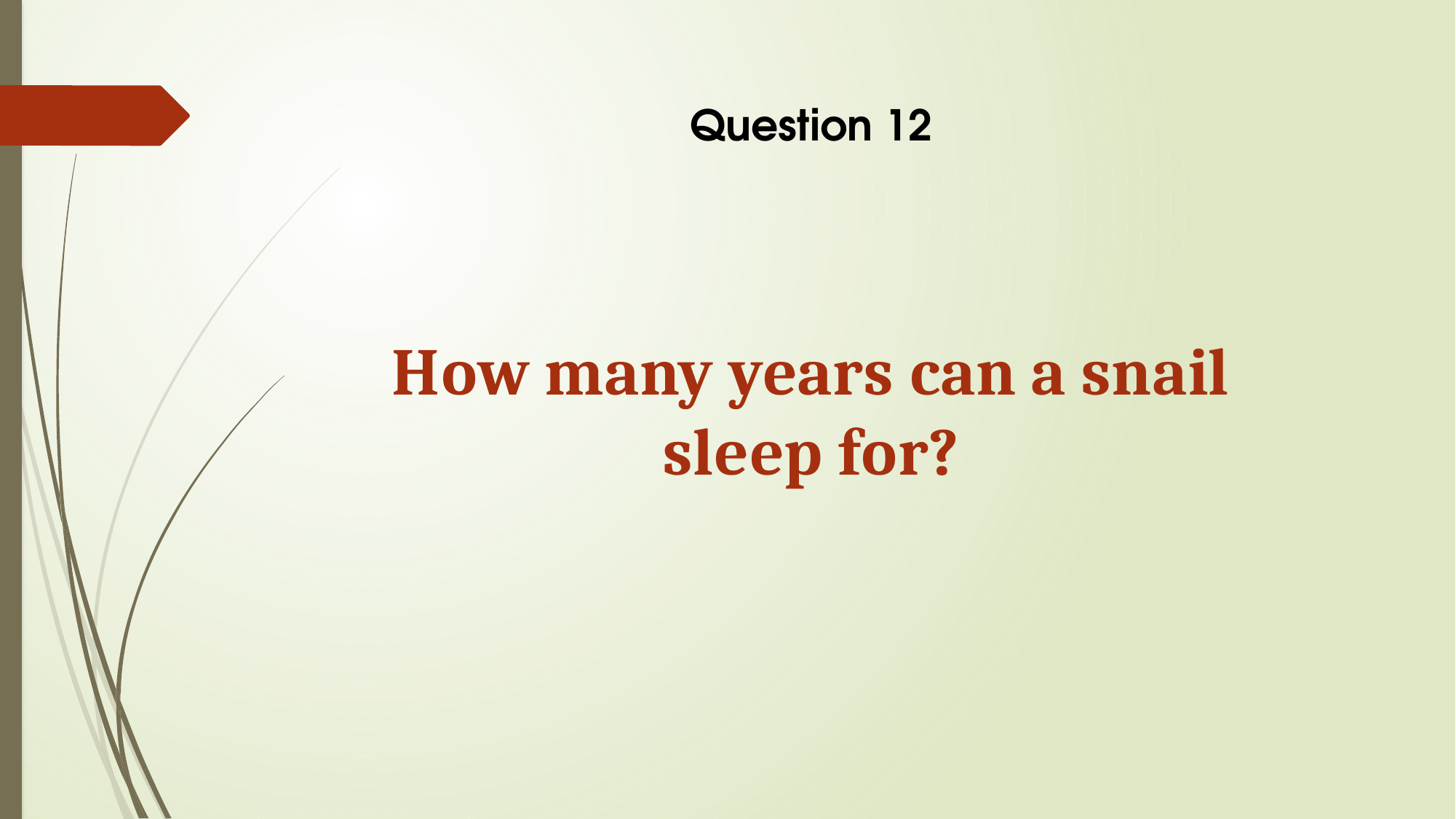

Question 12
How many years can a snail sleep for?